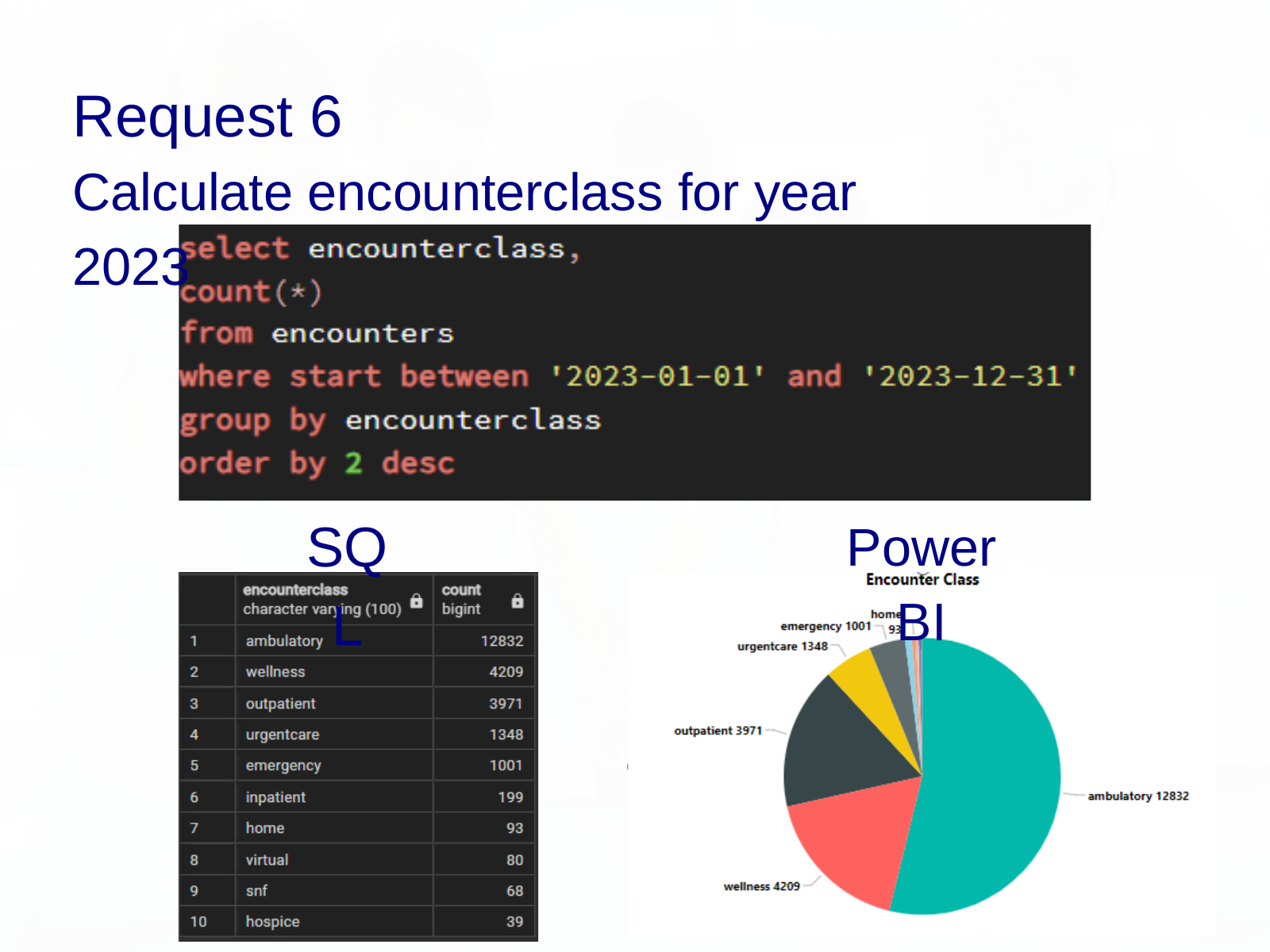

Request 6

Calculate encounterclass for year 2023

SQL
Power BI